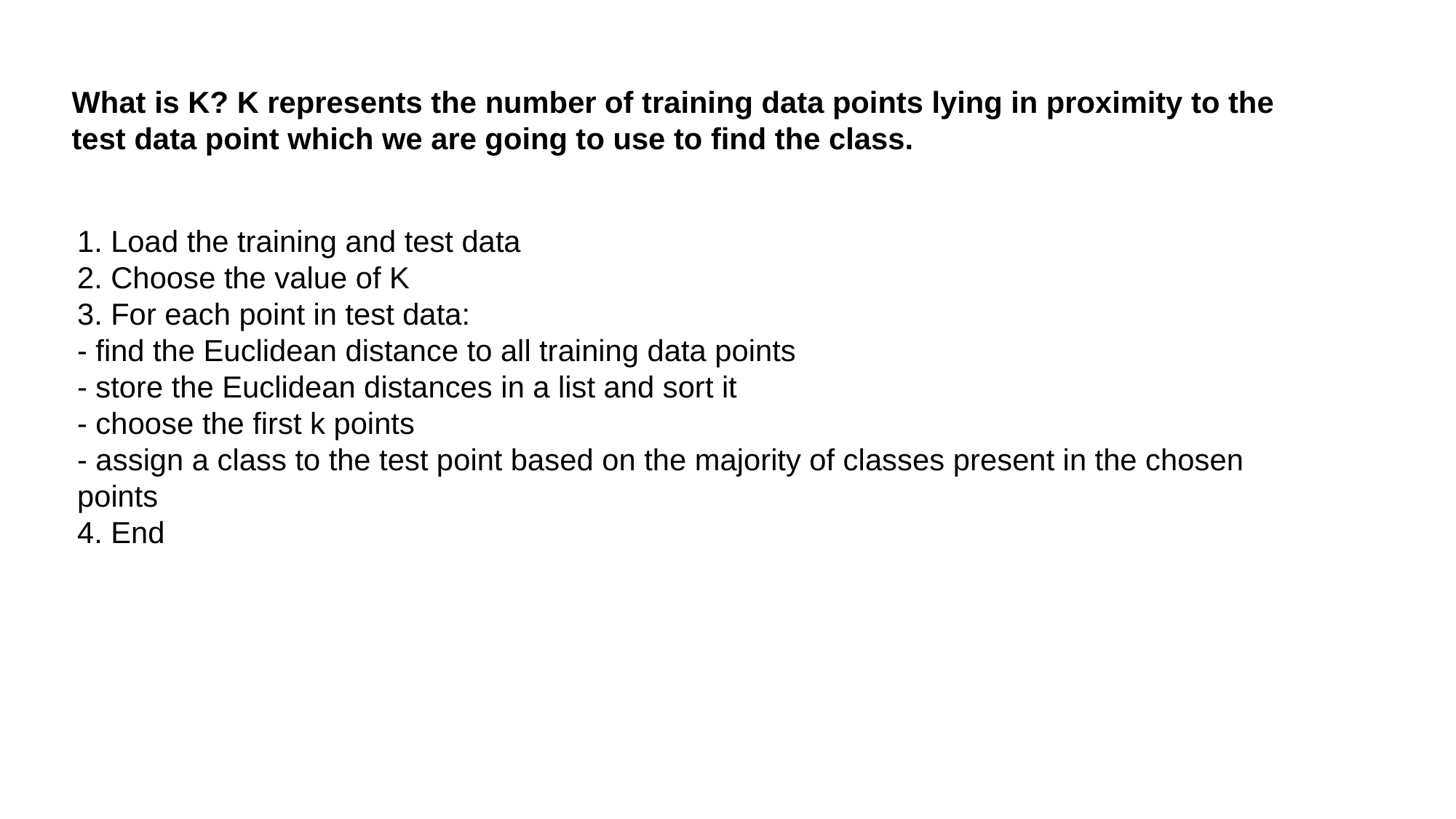

What is K? K represents the number of training data points lying in proximity to the test data point which we are going to use to find the class.
1. Load the training and test data
2. Choose the value of K
3. For each point in test data:
- find the Euclidean distance to all training data points
- store the Euclidean distances in a list and sort it
- choose the first k points
- assign a class to the test point based on the majority of classes present in the chosen points
4. End